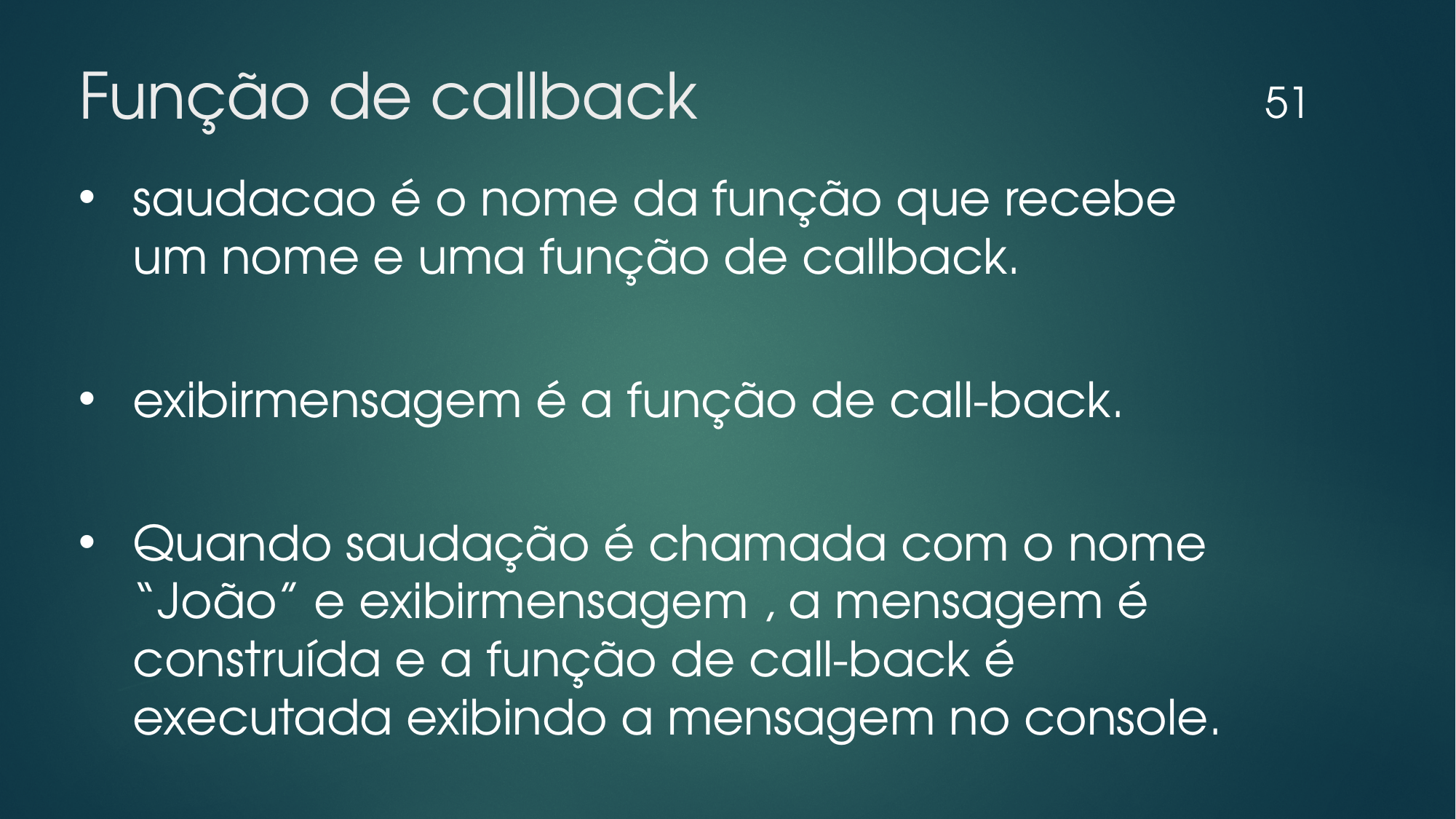

51
# Função de callback
saudacao é o nome da função que recebe um nome e uma função de callback.

exibirmensagem é a função de call-back.

Quando saudação é chamada com o nome “João” e exibirmensagem , a mensagem é construída e a função de call-back é executada exibindo a mensagem no console.